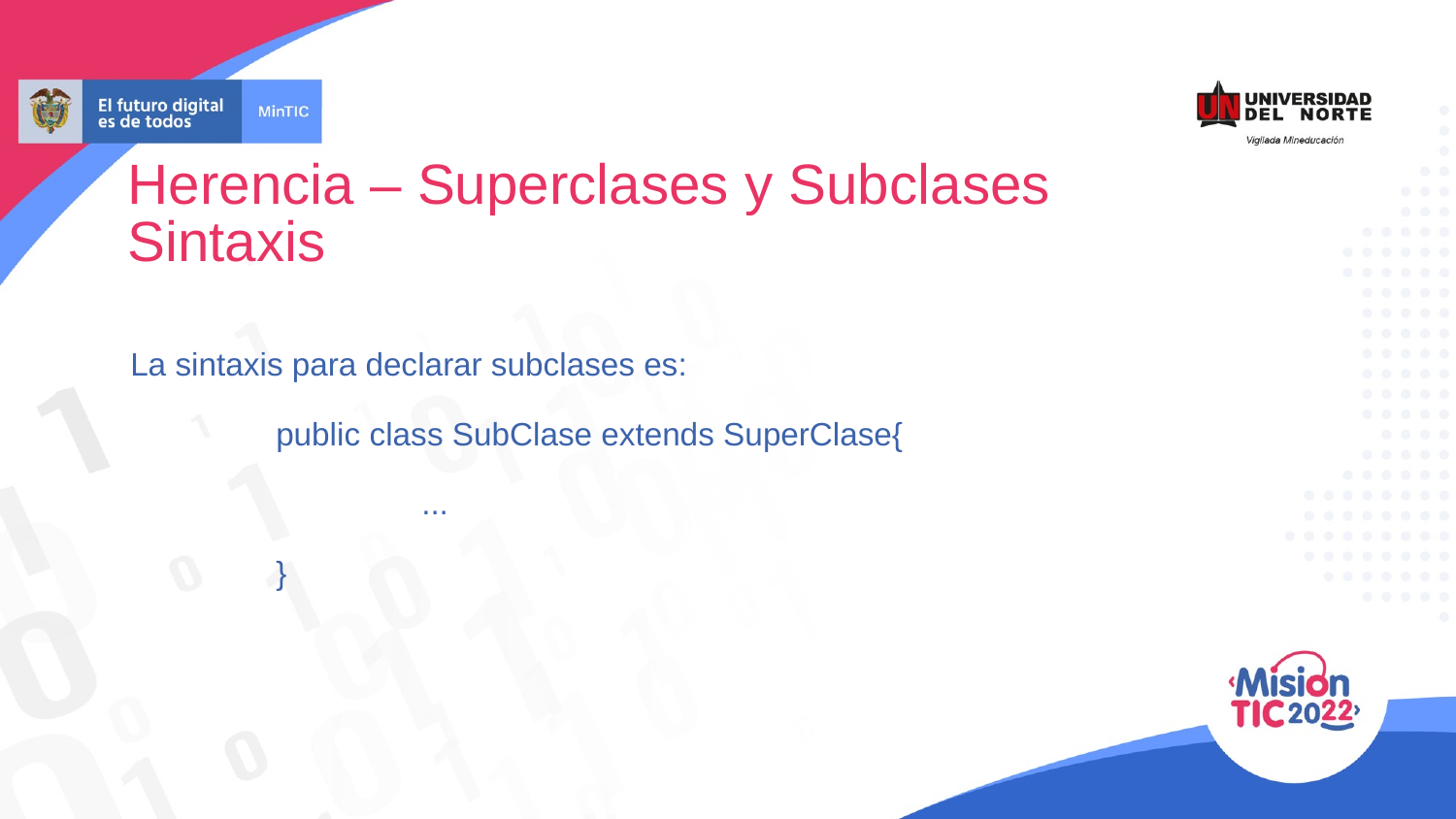

Herencia – Superclases y Subclases
Sintaxis
La sintaxis para declarar subclases es:

	public class SubClase extends SuperClase{

		...

	}